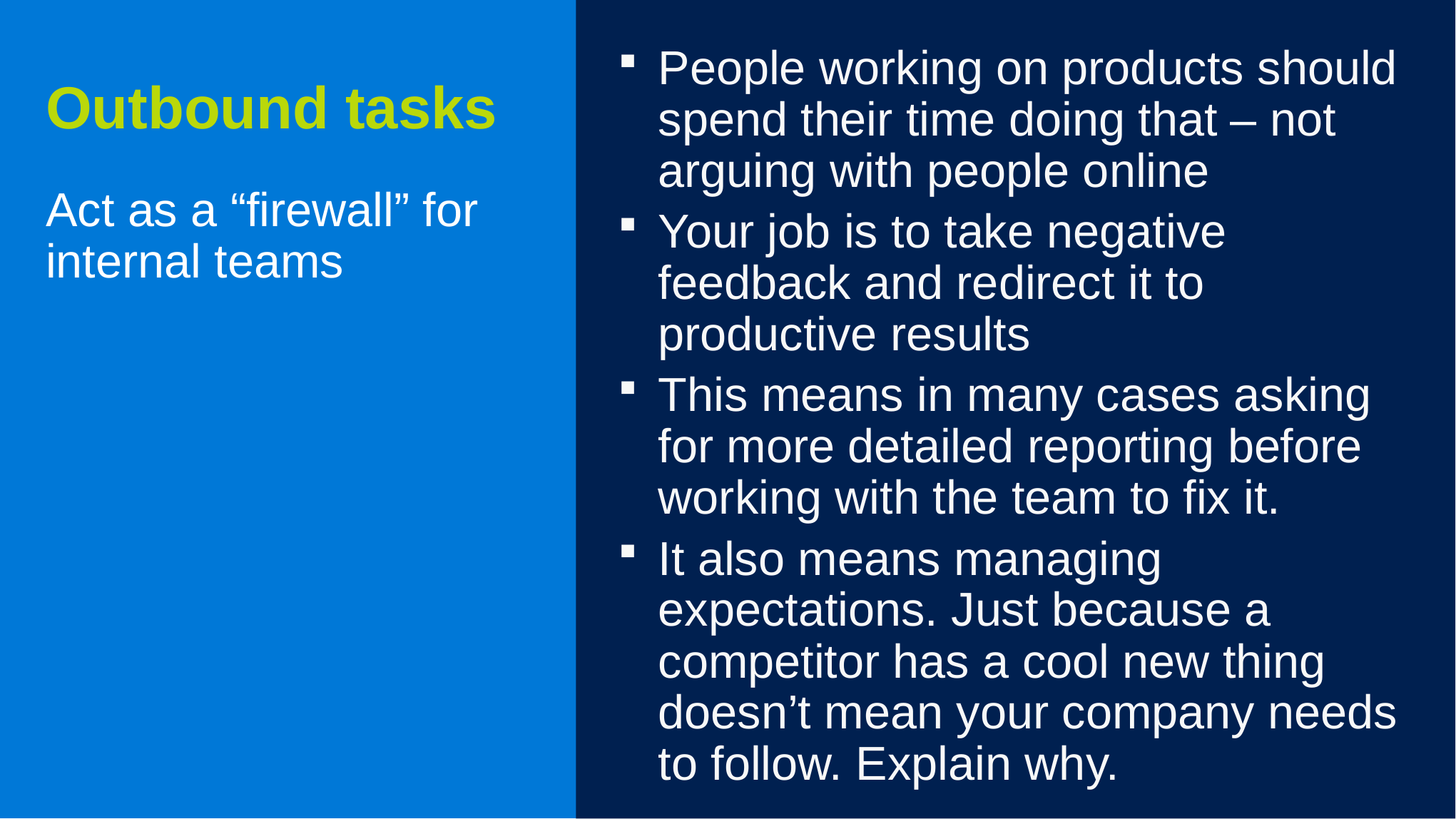

People working on products should spend their time doing that – not arguing with people online
Your job is to take negative feedback and redirect it to productive results
This means in many cases asking for more detailed reporting before working with the team to fix it.
It also means managing expectations. Just because a competitor has a cool new thing doesn’t mean your company needs to follow. Explain why.
Outbound tasks
Act as a “firewall” for internal teams